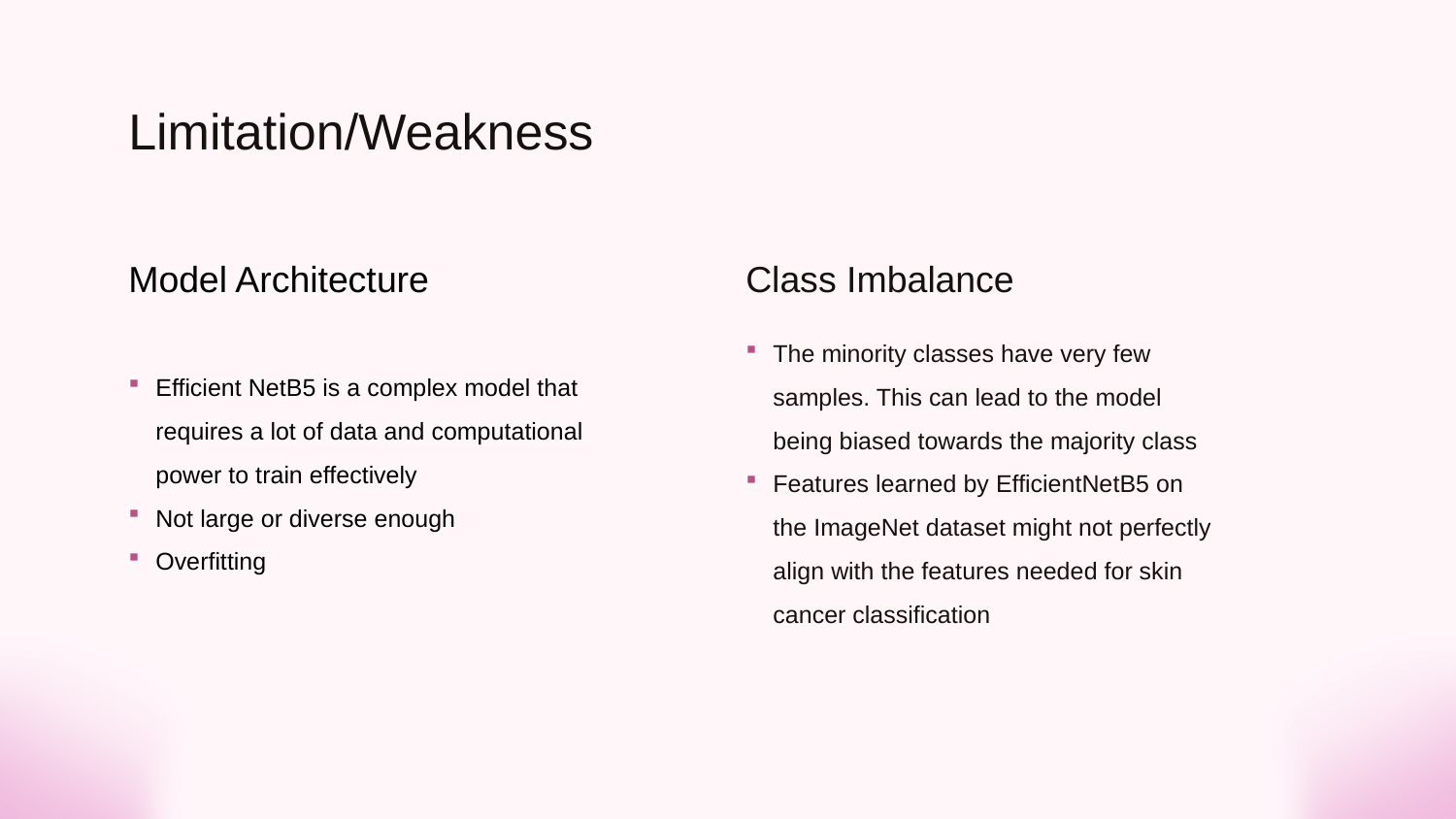

# Limitation/Weakness
Model Architecture
Class Imbalance
Efficient NetB5 is a complex model that requires a lot of data and computational power to train effectively
Not large or diverse enough
Overfitting
The minority classes have very few samples. This can lead to the model being biased towards the majority class
Features learned by EfficientNetB5 on the ImageNet dataset might not perfectly align with the features needed for skin cancer classification